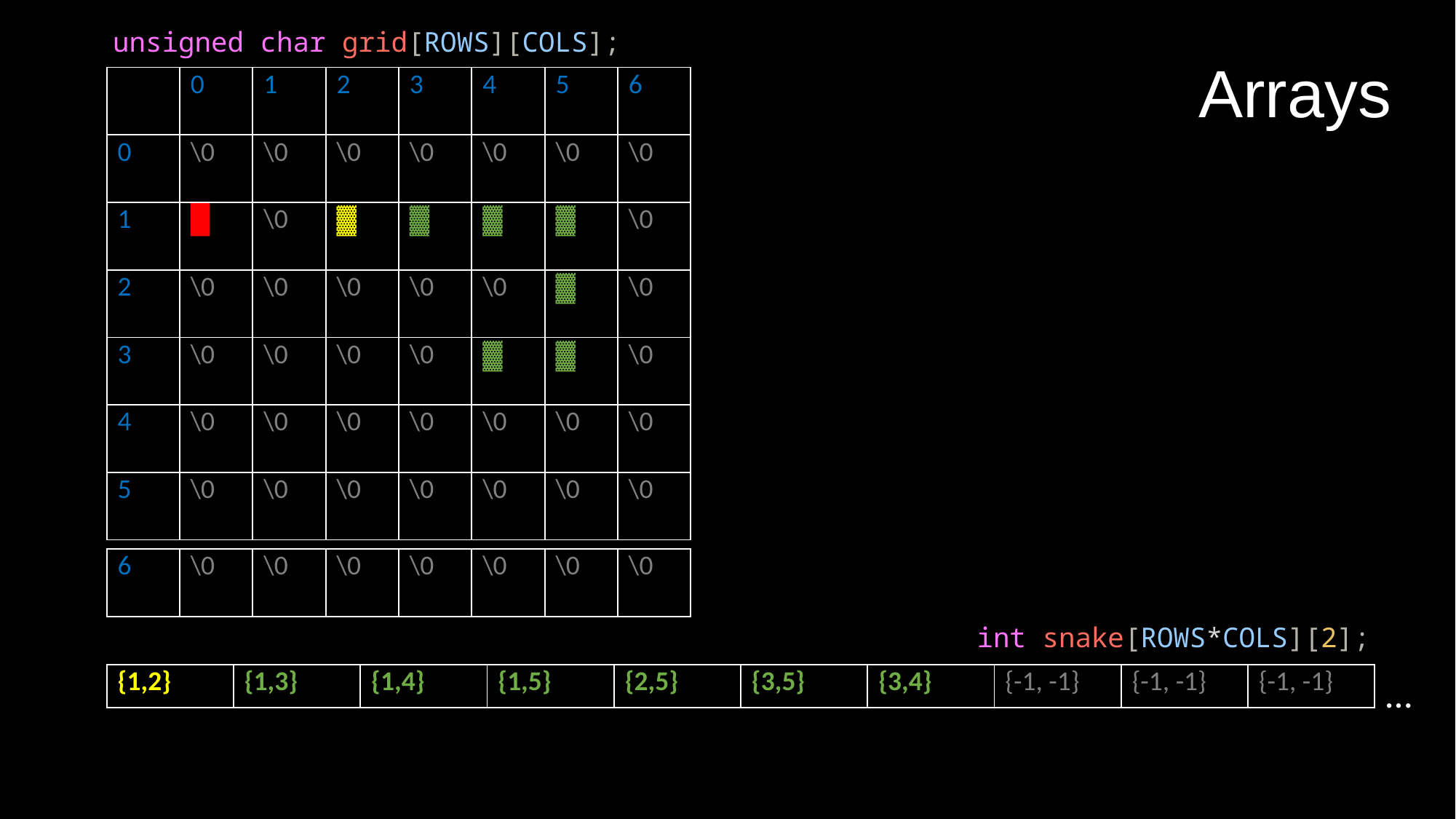

# Arrays
unsigned char grid[ROWS][COLS];

|  | 0 | 1 | 2 | 3 | 4 | 5 | 6 |
| --- | --- | --- | --- | --- | --- | --- | --- |
| 0 | \0 | \0 | \0 | \0 | \0 | \0 | \0 |
| 1 | █ | \0 | ▓ | ▓ | ▓ | ▓ | \0 |
| 2 | \0 | \0 | \0 | \0 | \0 | ▓ | \0 |
| 3 | \0 | \0 | \0 | \0 | ▓ | ▓ | \0 |
| 4 | \0 | \0 | \0 | \0 | \0 | \0 | \0 |
| 5 | \0 | \0 | \0 | \0 | \0 | \0 | \0 |
| 6 | \0 | \0 | \0 | \0 | \0 | \0 | \0 |
| --- | --- | --- | --- | --- | --- | --- | --- |
int snake[ROWS*COLS][2];
| {1,2} | {1,3} | {1,4} | {1,5} | {2,5} | {3,5} | {3,4} | {-1, -1} | {-1, -1} | {-1, -1} |
| --- | --- | --- | --- | --- | --- | --- | --- | --- | --- |
…